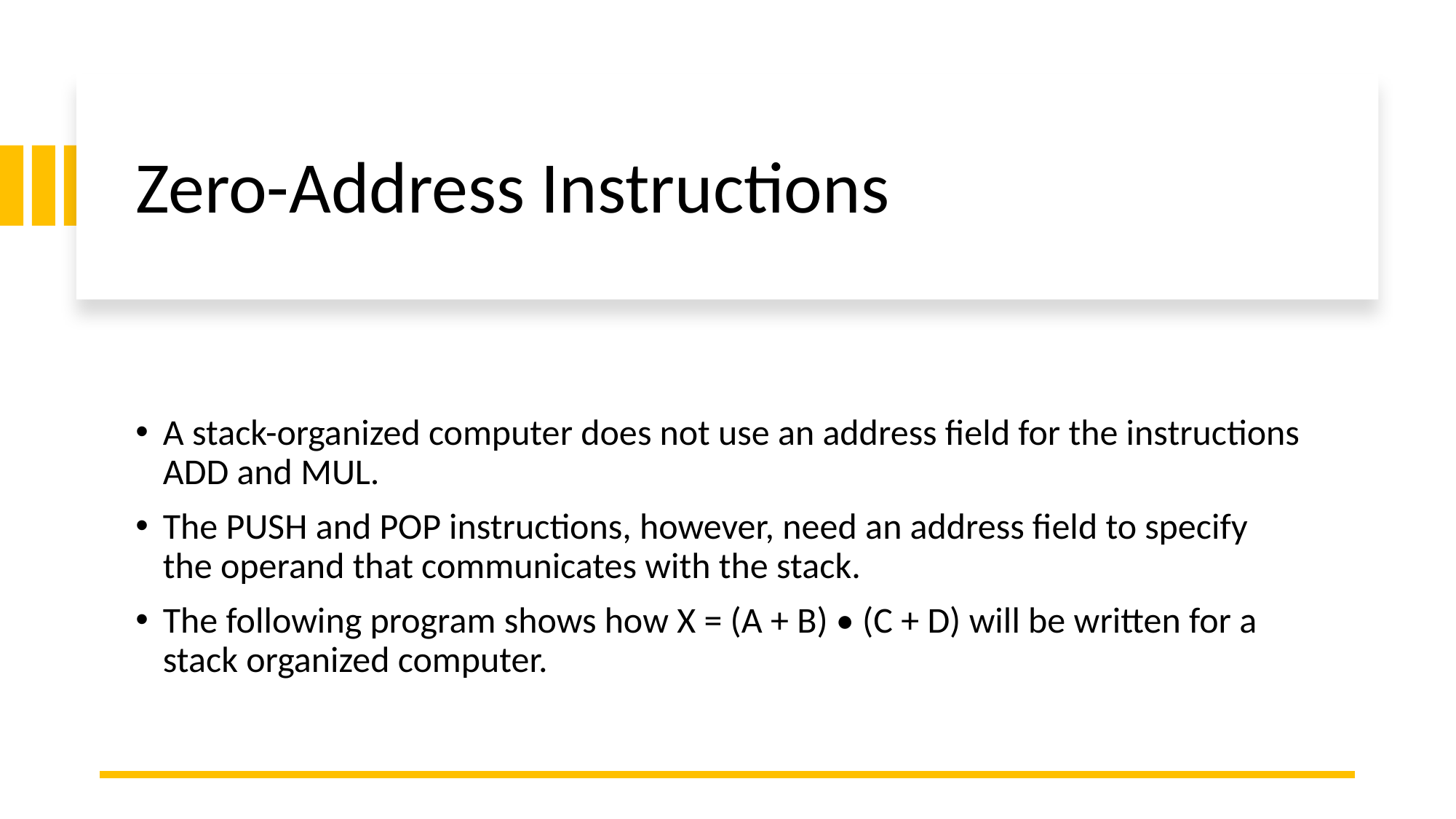

# Zero-Address Instructions

A stack-organized computer does not use an address field for the instructions ADD and MUL.
The PUSH and POP instructions, however, need an address field to specify the operand that communicates with the stack.
The following program shows how X = (A + B) • (C + D) will be written for a stack organized computer.